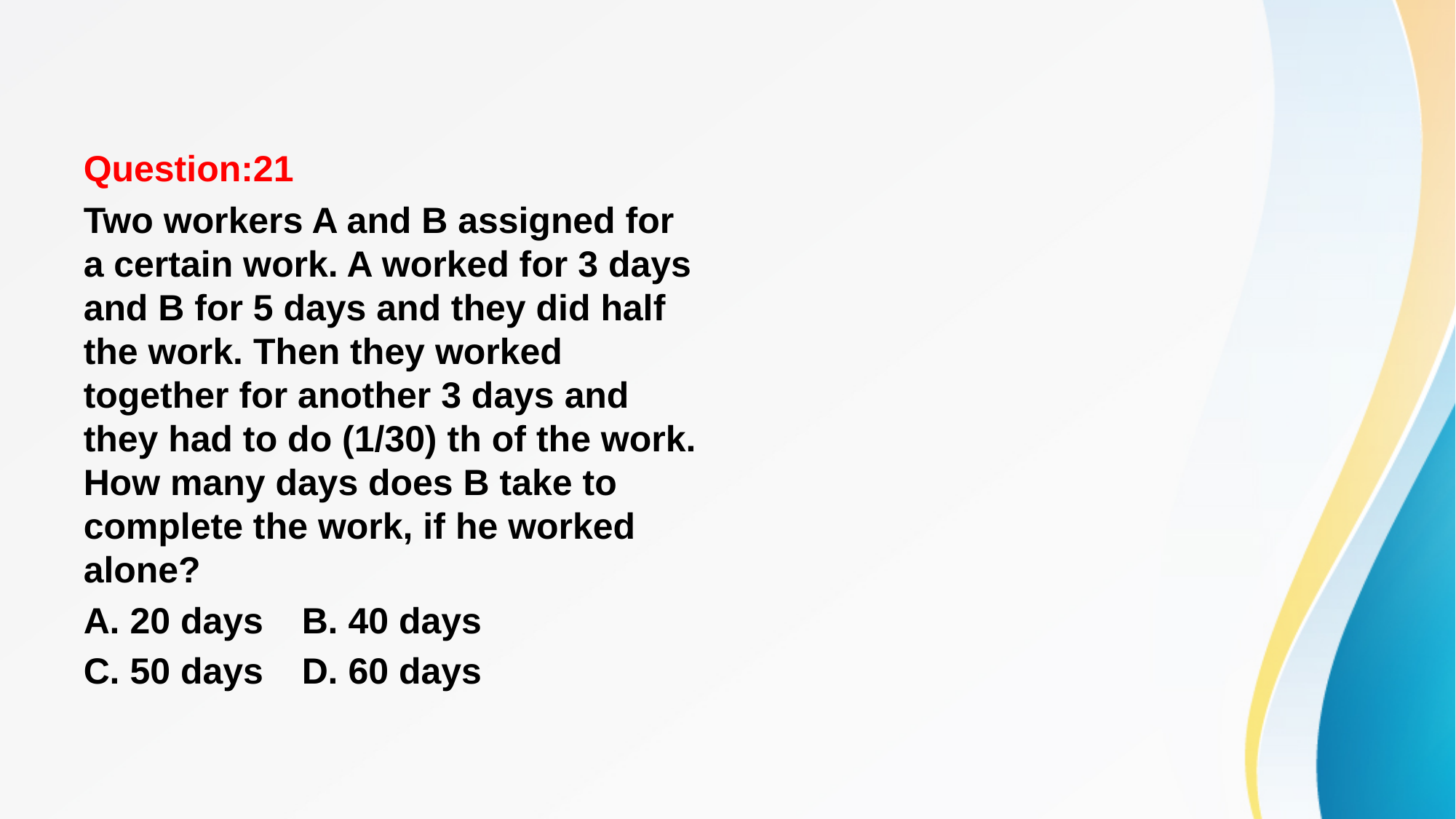

#
Question:21
Two workers A and B assigned for a certain work. A worked for 3 days and B for 5 days and they did half the work. Then they worked together for another 3 days and they had to do (1/30) th of the work. How many days does B take to complete the work, if he worked alone?
A. 20 days	B. 40 days
C. 50 days 	D. 60 days